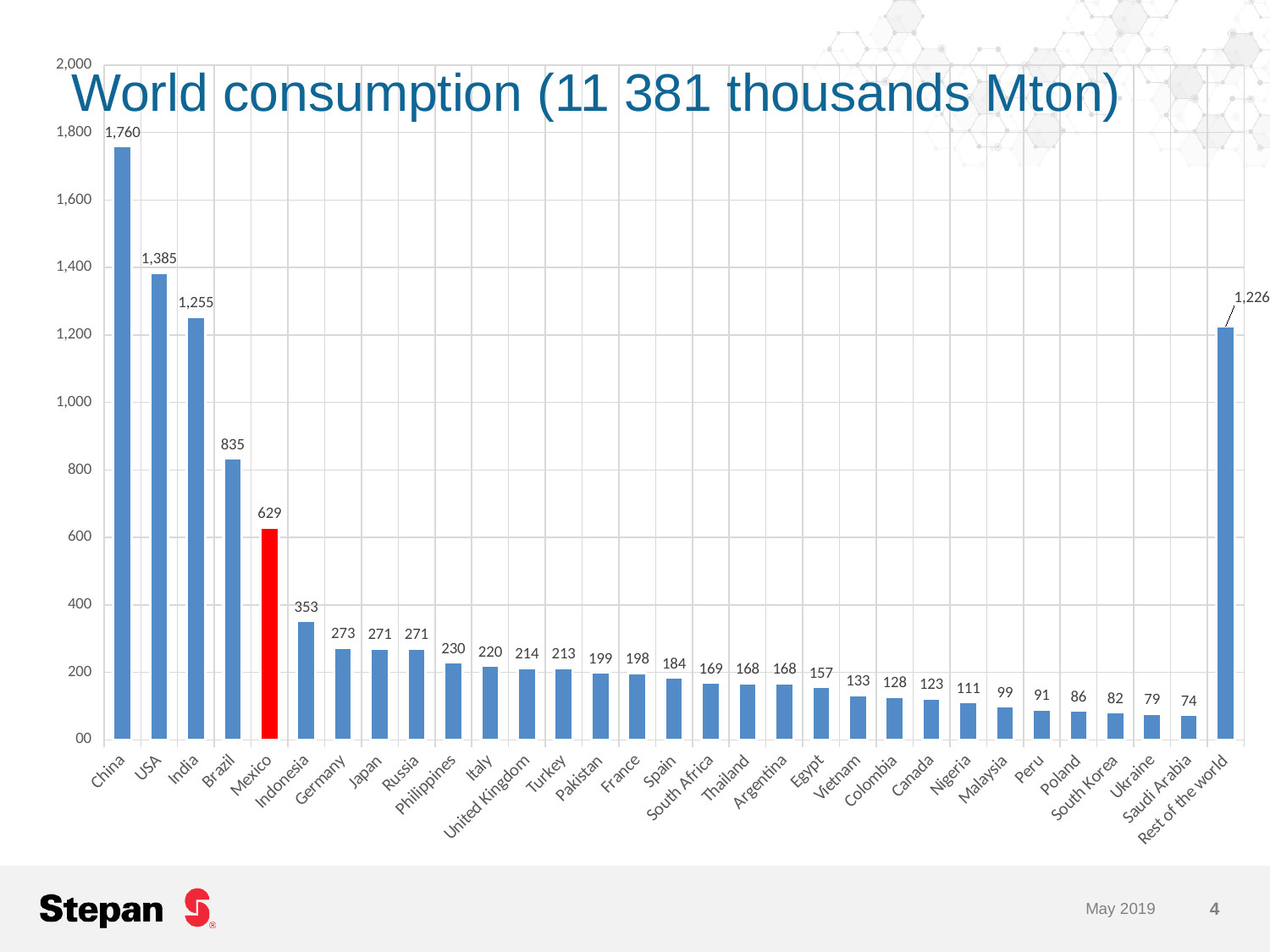

### Chart

| Category | Surfactant Cleansers and Adjuvants |
|---|---|
| China | 1759.7 |
| USA | 1385.4 |
| India | 1254.5 |
| Brazil | 834.5 |
| Mexico | 629.4 |
| Indonesia | 352.7 |
| Germany | 273.2 |
| Japan | 270.9 |
| Russia | 270.5 |
| Philippines | 229.5 |
| Italy | 219.8 |
| United Kingdom | 213.7 |
| Turkey | 213.2 |
| Pakistan | 199.2 |
| France | 197.8 |
| Spain | 184.0 |
| South Africa | 169.0 |
| Thailand | 168.0 |
| Argentina | 167.5 |
| Egypt | 157.0 |
| Vietnam | 132.6 |
| Colombia | 128.0 |
| Canada | 123.1 |
| Nigeria | 111.4 |
| Malaysia | 98.8 |
| Peru | 90.6 |
| Poland | 86.4 |
| South Korea | 82.0 |
| Ukraine | 78.5 |
| Saudi Arabia | 74.3 |
| Rest of the world | 1226.0 |
World consumption (11 381 thousands Mton)
May 2019
4